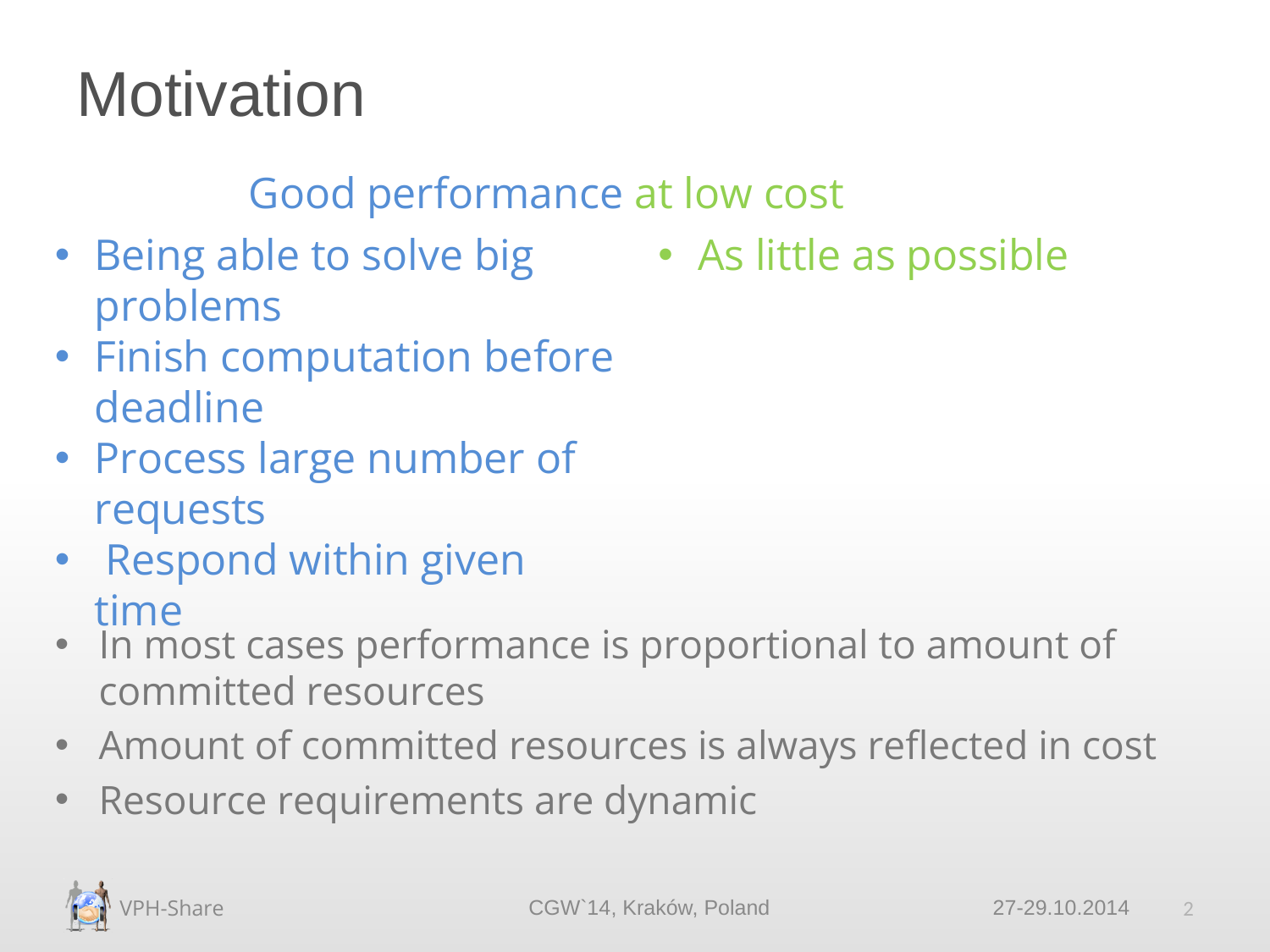

# Motivation
Good performance at low cost

Being able to solve big problems
Finish computation before deadline
Process large number of requests
 Respond within given time
As little as possible
In most cases performance is proportional to amount of committed resources
Amount of committed resources is always reflected in cost
Resource requirements are dynamic
2